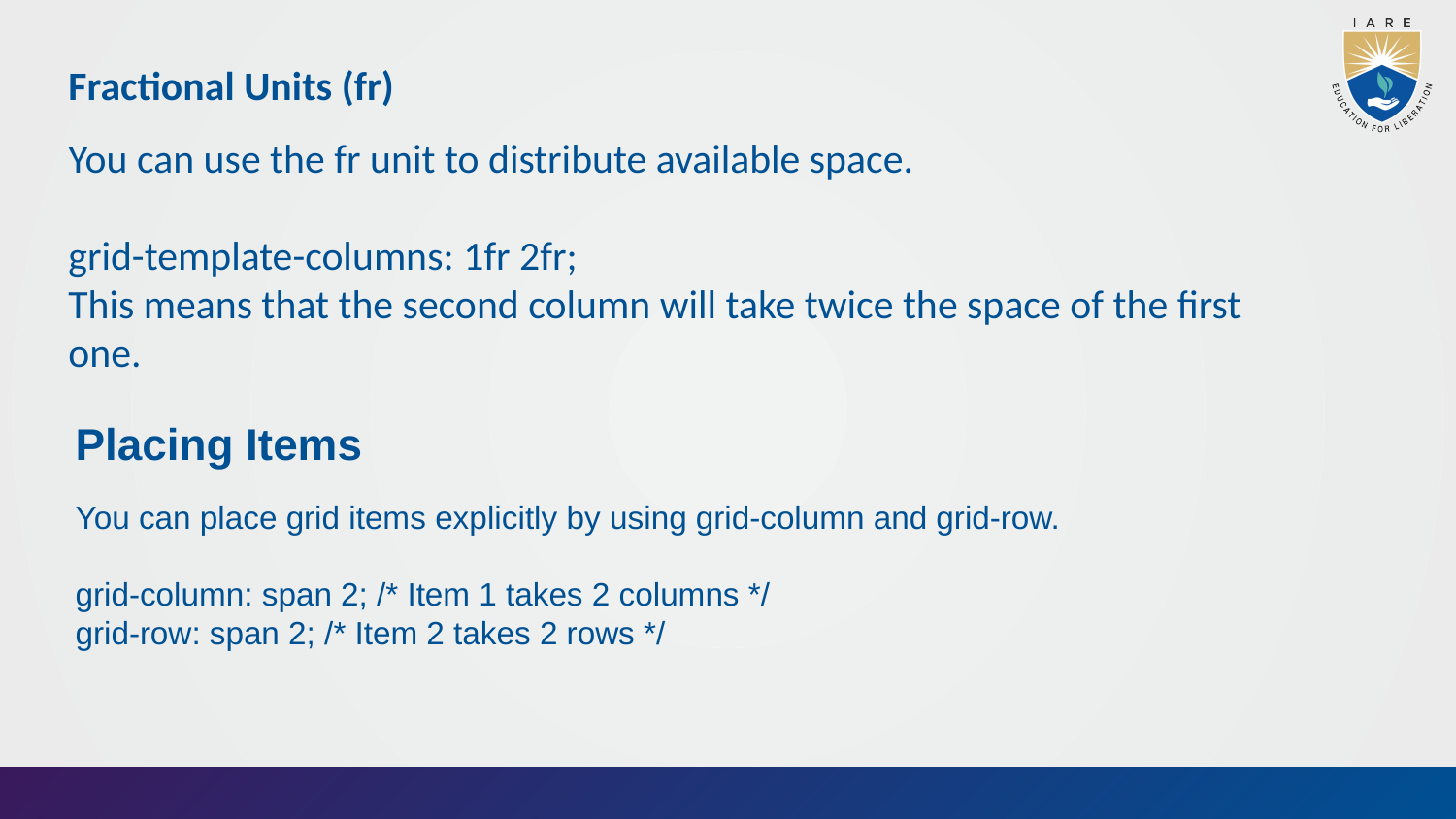

Fractional Units (fr)
You can use the fr unit to distribute available space.

grid-template-columns: 1fr 2fr;
This means that the second column will take twice the space of the first one.
Placing Items
You can place grid items explicitly by using grid-column and grid-row.

grid-column: span 2; /* Item 1 takes 2 columns */
grid-row: span 2; /* Item 2 takes 2 rows */
4